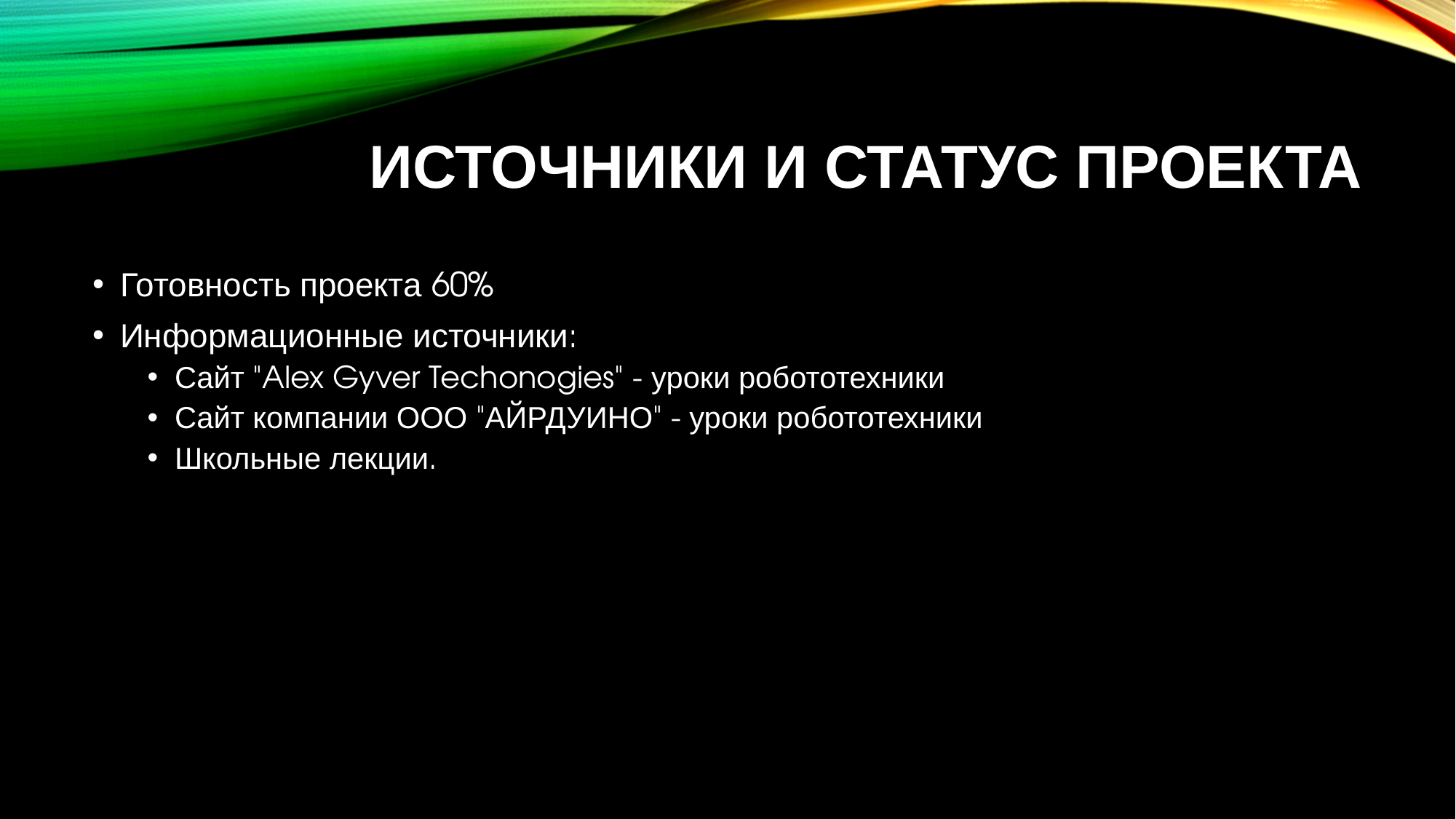

# Источники и статус проекта
Готовность проекта 60%
Информационные источники:
Сайт "Alex Gyver Techonogies" - уроки робототехники
Сайт компании ООО "АЙРДУИНО" - уроки робототехники
Школьные лекции.